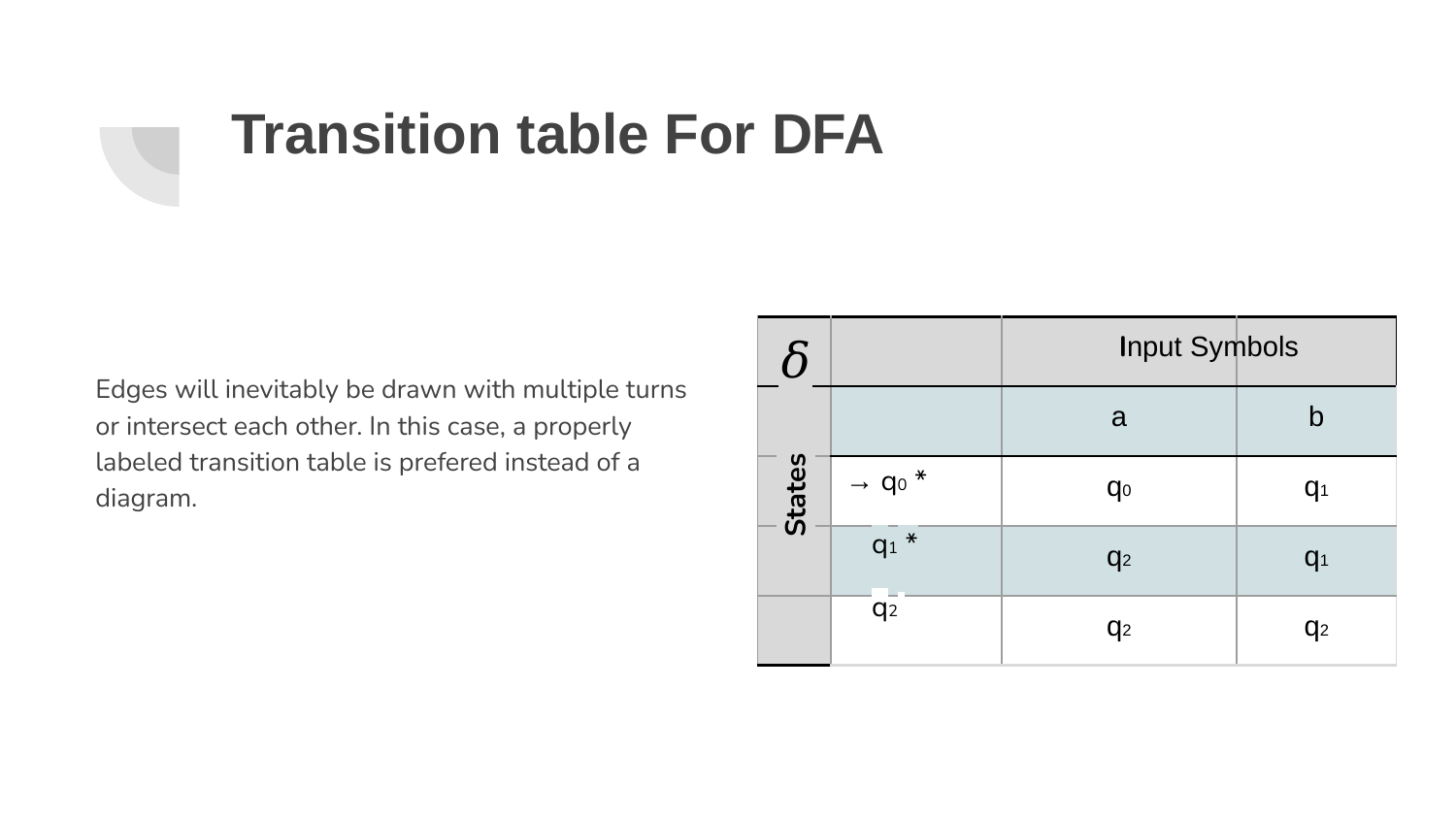

# Transition table For DFA

Edges will inevitably be drawn with multiple turns or intersect each other. In this case, a properly labeled transition table is prefered instead of a diagram.
𝛿
Input Symbols
|  |  |  |  |
| --- | --- | --- | --- |
|  |  | a | b |
|  |  | q0 | q1 |
|  |  | q2 | q1 |
|  |  | q2 | q2 |
States
→ q0 *
q1 *
q2